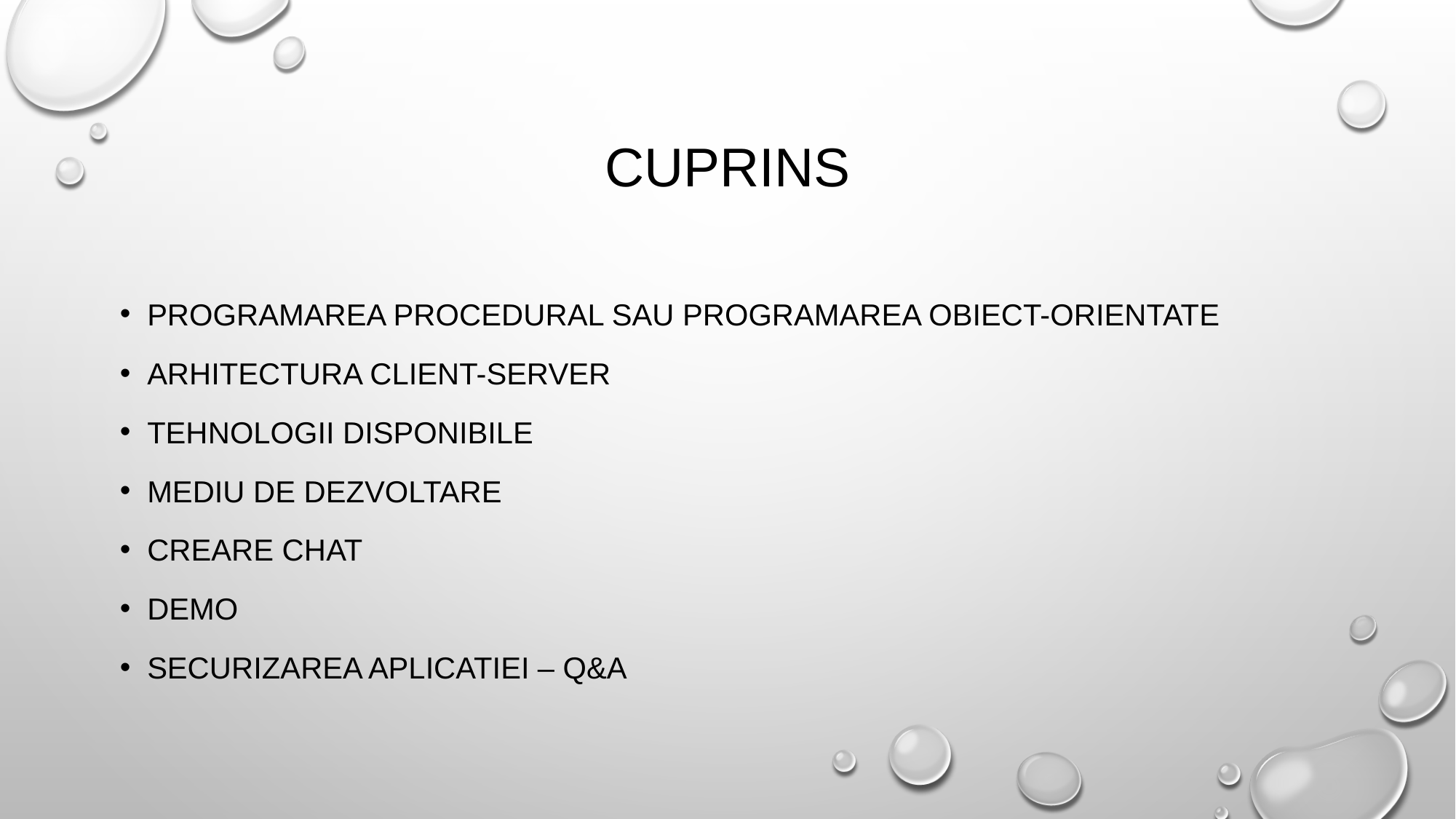

# Cuprins
Programarea procedural sau programarea obiect-orientate
Arhitectura client-server
Tehnologii disponibile
Mediu de dezvoltare
Creare chat
Demo
Securizarea aplicatiei – Q&A